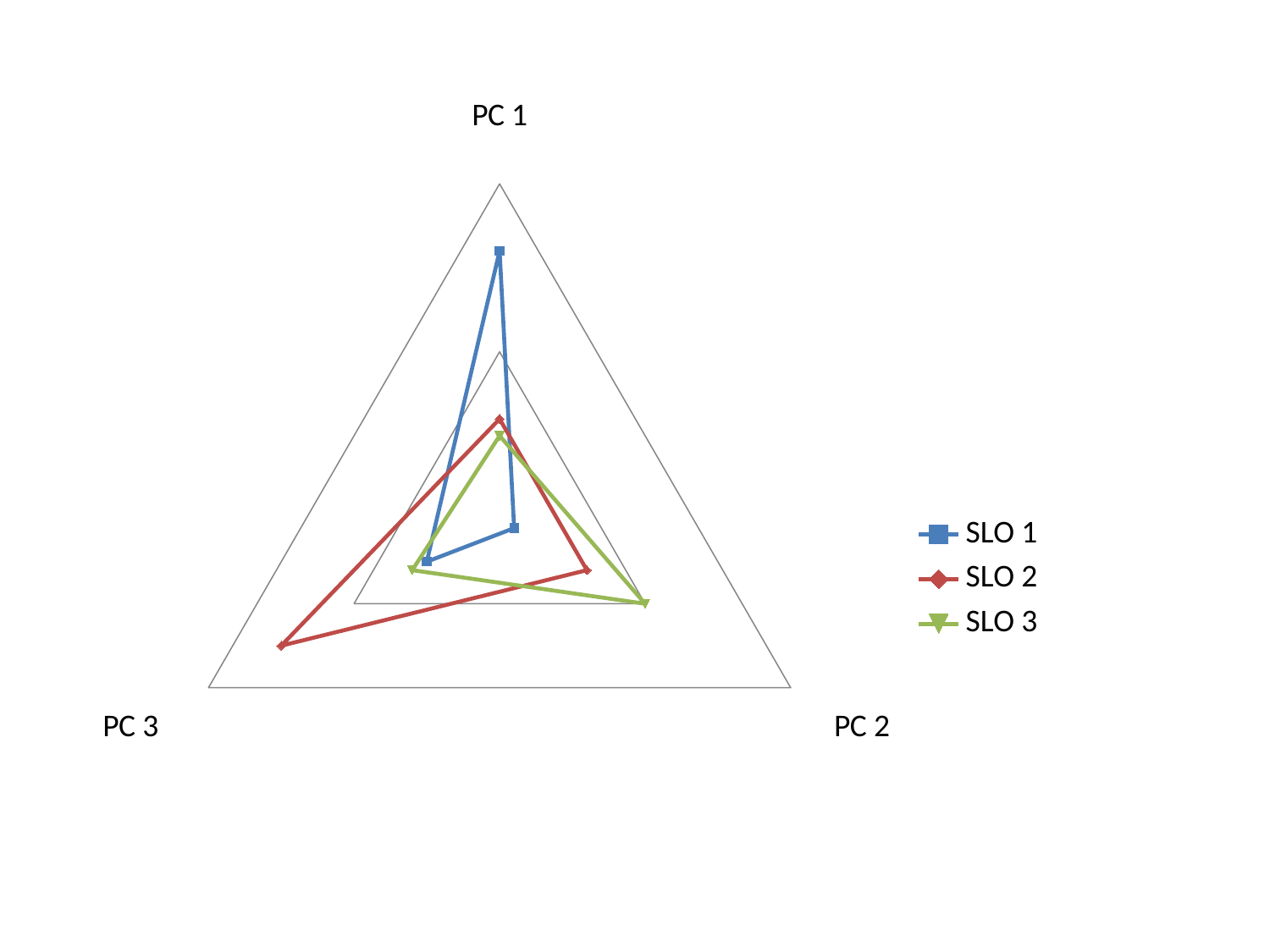

### Chart

| Category | SLO 1 | SLO 2 | SLO 3 |
|---|---|---|---|
| PC 1 | 32.0 | 12.0 | 10.0 |
| PC 2 | 2.0 | 12.0 | 20.0 |
| PC 3  | 10.0 | 30.0 | 12.0 |